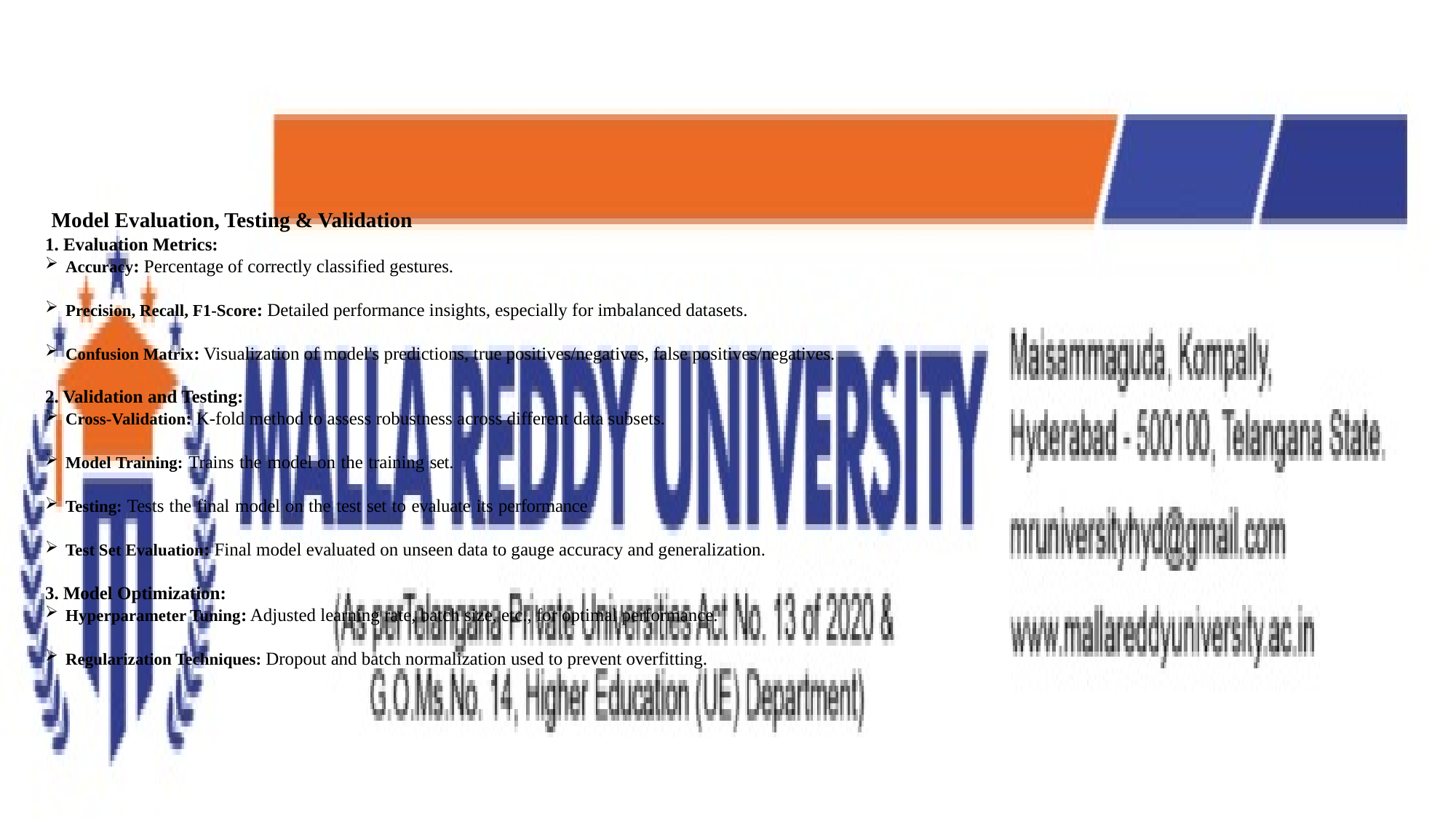

Model Evaluation, Testing & Validation
1. Evaluation Metrics:
Accuracy: Percentage of correctly classified gestures.

Precision, Recall, F1-Score: Detailed performance insights, especially for imbalanced datasets.

Confusion Matrix: Visualization of model's predictions, true positives/negatives, false positives/negatives.

2. Validation and Testing:
Cross-Validation: K-fold method to assess robustness across different data subsets.

Model Training: Trains the model on the training set.

Testing: Tests the final model on the test set to evaluate its performance

Test Set Evaluation: Final model evaluated on unseen data to gauge accuracy and generalization.

3. Model Optimization:
Hyperparameter Tuning: Adjusted learning rate, batch size, etc., for optimal performance.

Regularization Techniques: Dropout and batch normalization used to prevent overfitting.